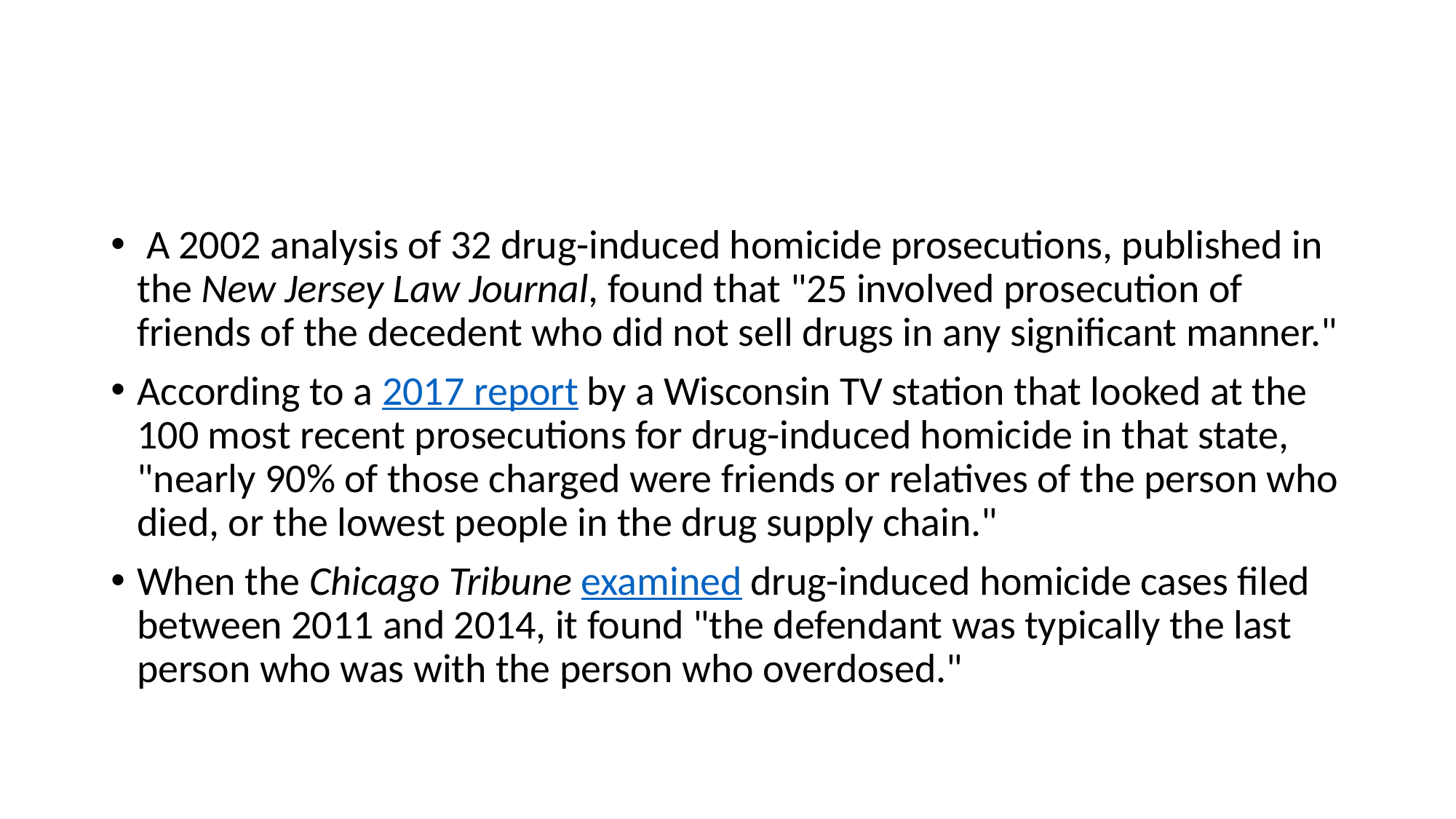

#
 A 2002 analysis of 32 drug-induced homicide prosecutions, published in the New Jersey Law Journal, found that "25 involved prosecution of friends of the decedent who did not sell drugs in any significant manner."
According to a 2017 report by a Wisconsin TV station that looked at the 100 most recent prosecutions for drug-induced homicide in that state, "nearly 90% of those charged were friends or relatives of the person who died, or the lowest people in the drug supply chain."
When the Chicago Tribune examined drug-induced homicide cases filed between 2011 and 2014, it found "the defendant was typically the last person who was with the person who overdosed."